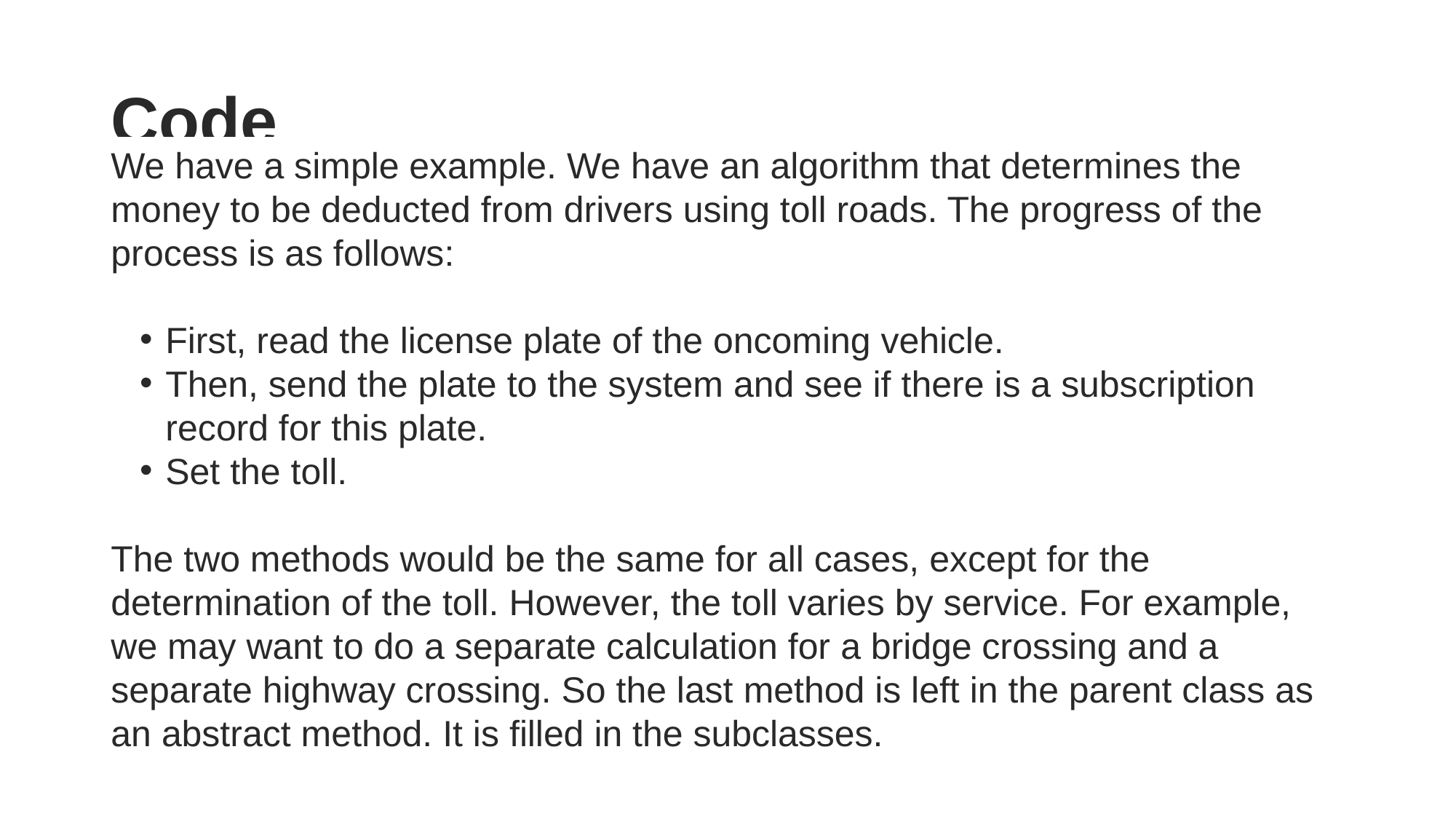

# Code
We have a simple example. We have an algorithm that determines the money to be deducted from drivers using toll roads. The progress of the process is as follows:

First, read the license plate of the oncoming vehicle.
Then, send the plate to the system and see if there is a subscription record for this plate.
Set the toll.

The two methods would be the same for all cases, except for the determination of the toll. However, the toll varies by service. For example, we may want to do a separate calculation for a bridge crossing and a separate highway crossing. So the last method is left in the parent class as an abstract method. It is filled in the subclasses.